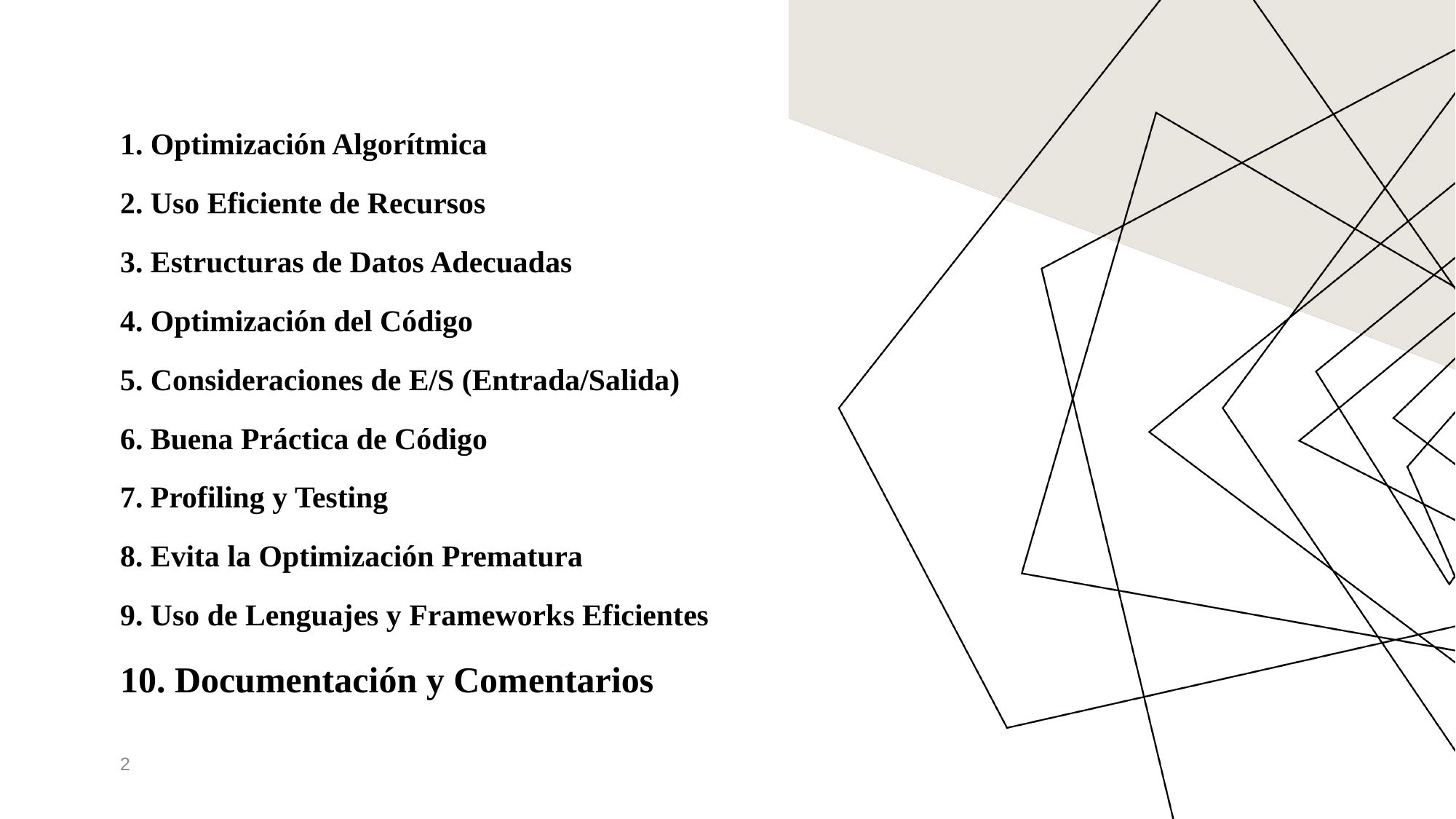

1. Optimización Algorítmica
2. Uso Eficiente de Recursos
3. Estructuras de Datos Adecuadas
4. Optimización del Código
5. Consideraciones de E/S (Entrada/Salida)
6. Buena Práctica de Código
7. Profiling y Testing
8. Evita la Optimización Prematura
9. Uso de Lenguajes y Frameworks Eficientes
10. Documentación y Comentarios
2